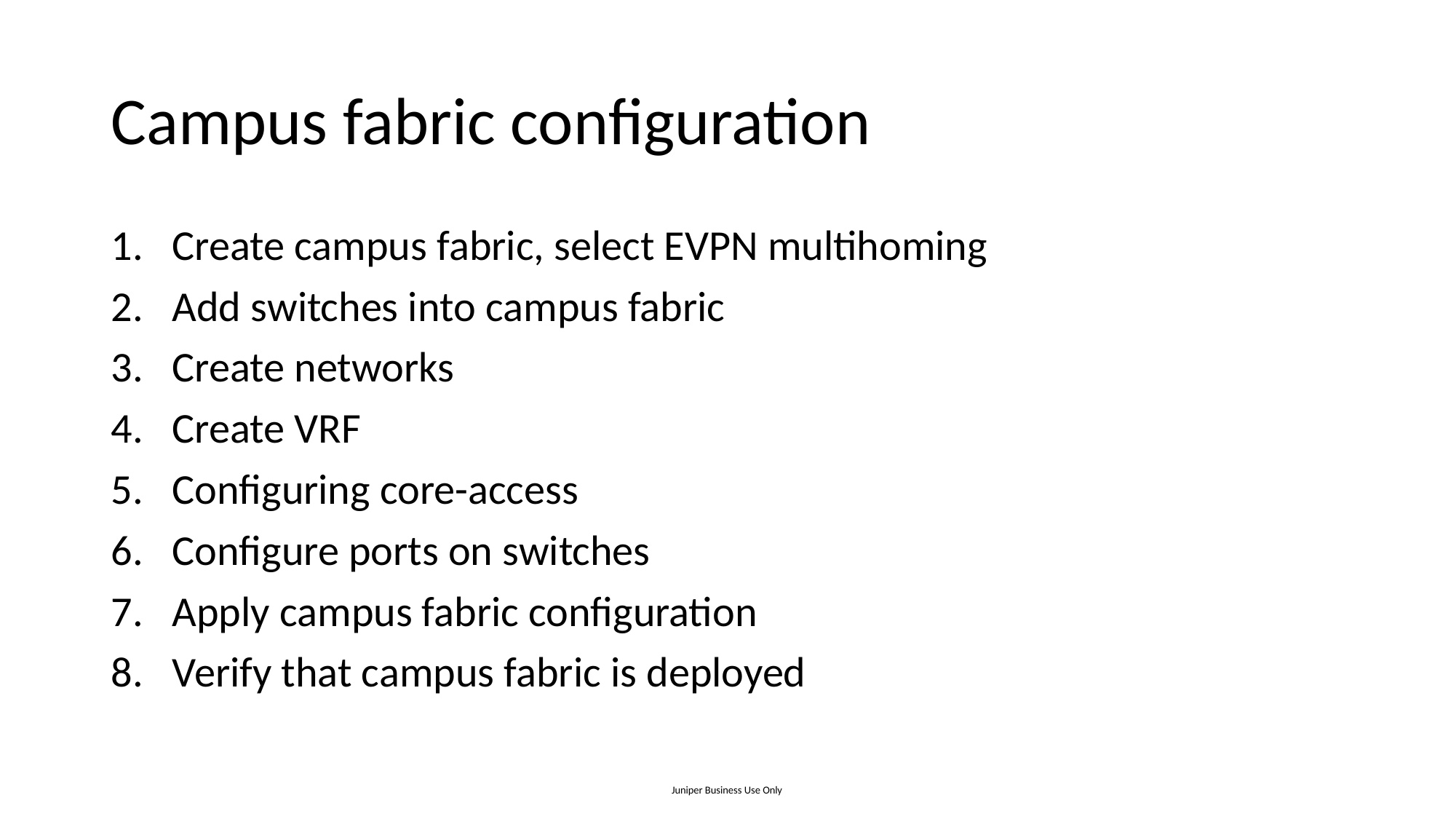

# Campus fabric configuration
Create campus fabric, select EVPN multihoming
Add switches into campus fabric
Create networks
Create VRF
Configuring core-access
Configure ports on switches
Apply campus fabric configuration
Verify that campus fabric is deployed